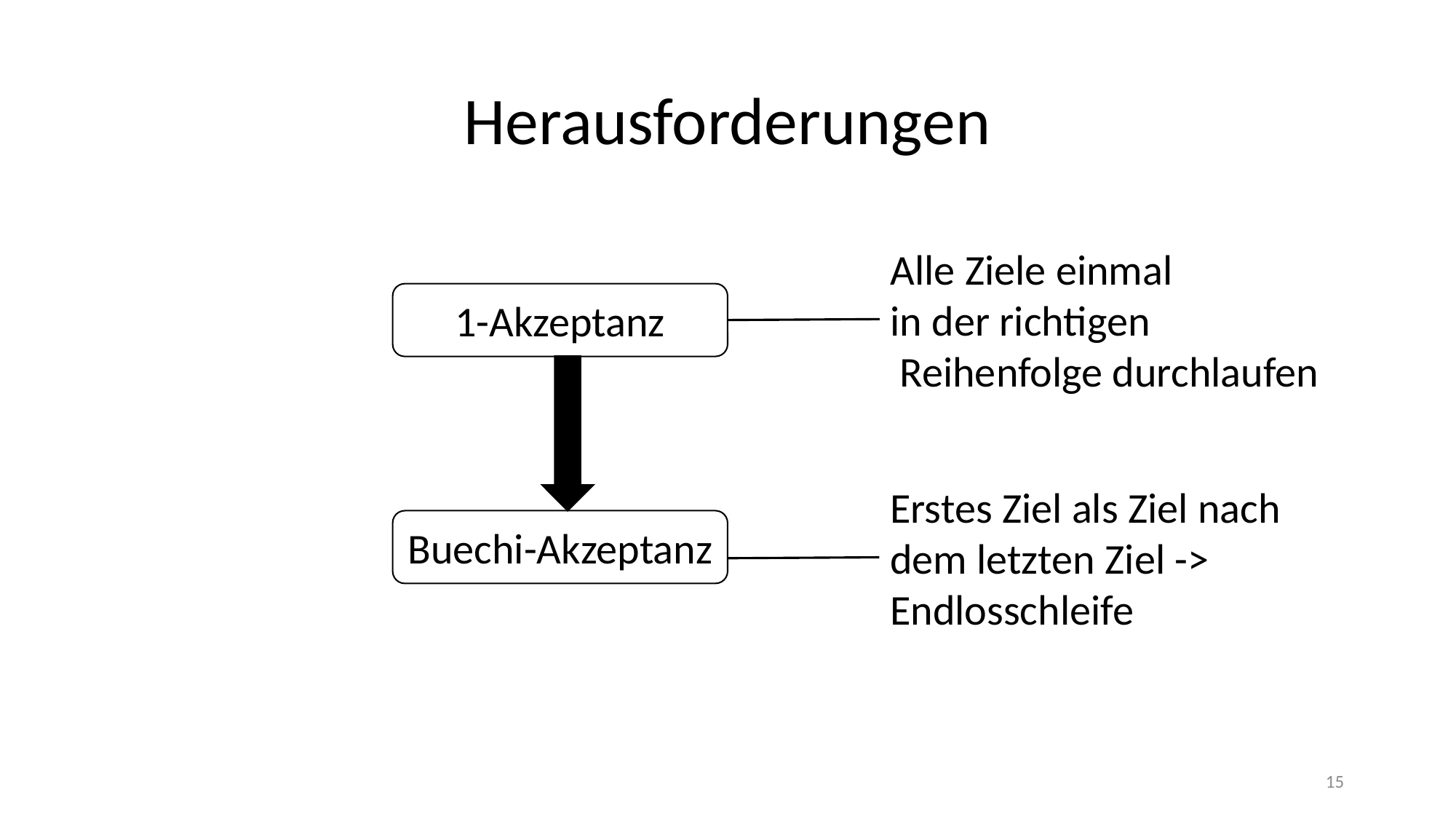

# Herausforderungen
Alle Ziele einmal
in der richtigen
 Reihenfolge durchlaufen
1-Akzeptanz

Erstes Ziel als Ziel nach
dem letzten Ziel ->
Endlosschleife
Buechi-Akzeptanz
15